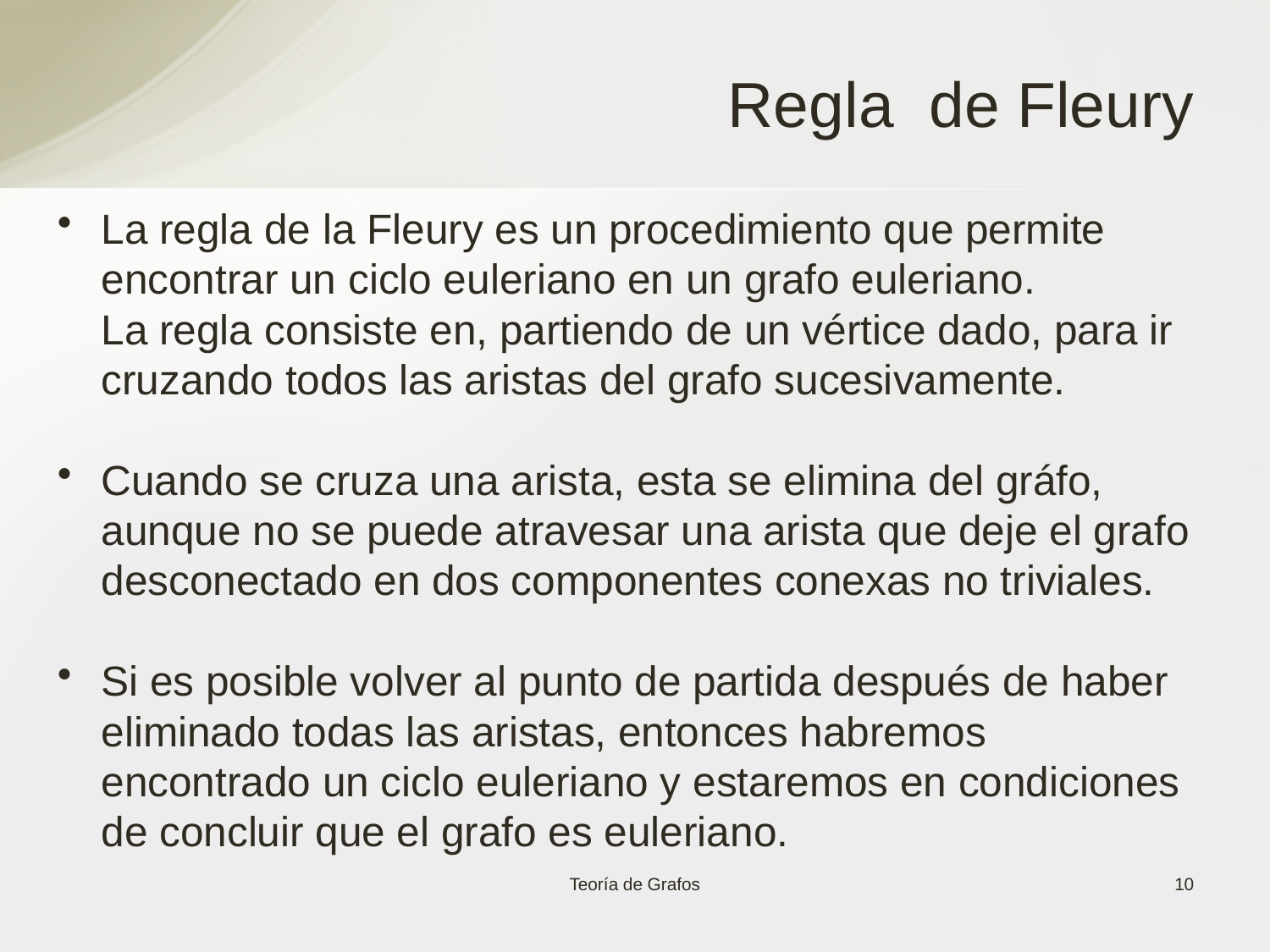

Regla  de Fleury
La regla de la Fleury es un procedimiento que permite encontrar un ciclo euleriano en un grafo euleriano.
La regla consiste en, partiendo de un vértice dado, para ir cruzando todos las aristas del grafo sucesivamente.

Cuando se cruza una arista, esta se elimina del gráfo, aunque no se puede atravesar una arista que deje el grafo desconectado en dos componentes conexas no triviales.

Si es posible volver al punto de partida después de haber eliminado todas las aristas, entonces habremos encontrado un ciclo euleriano y estaremos en condiciones de concluir que el grafo es euleriano.

Teoría de Grafos
10